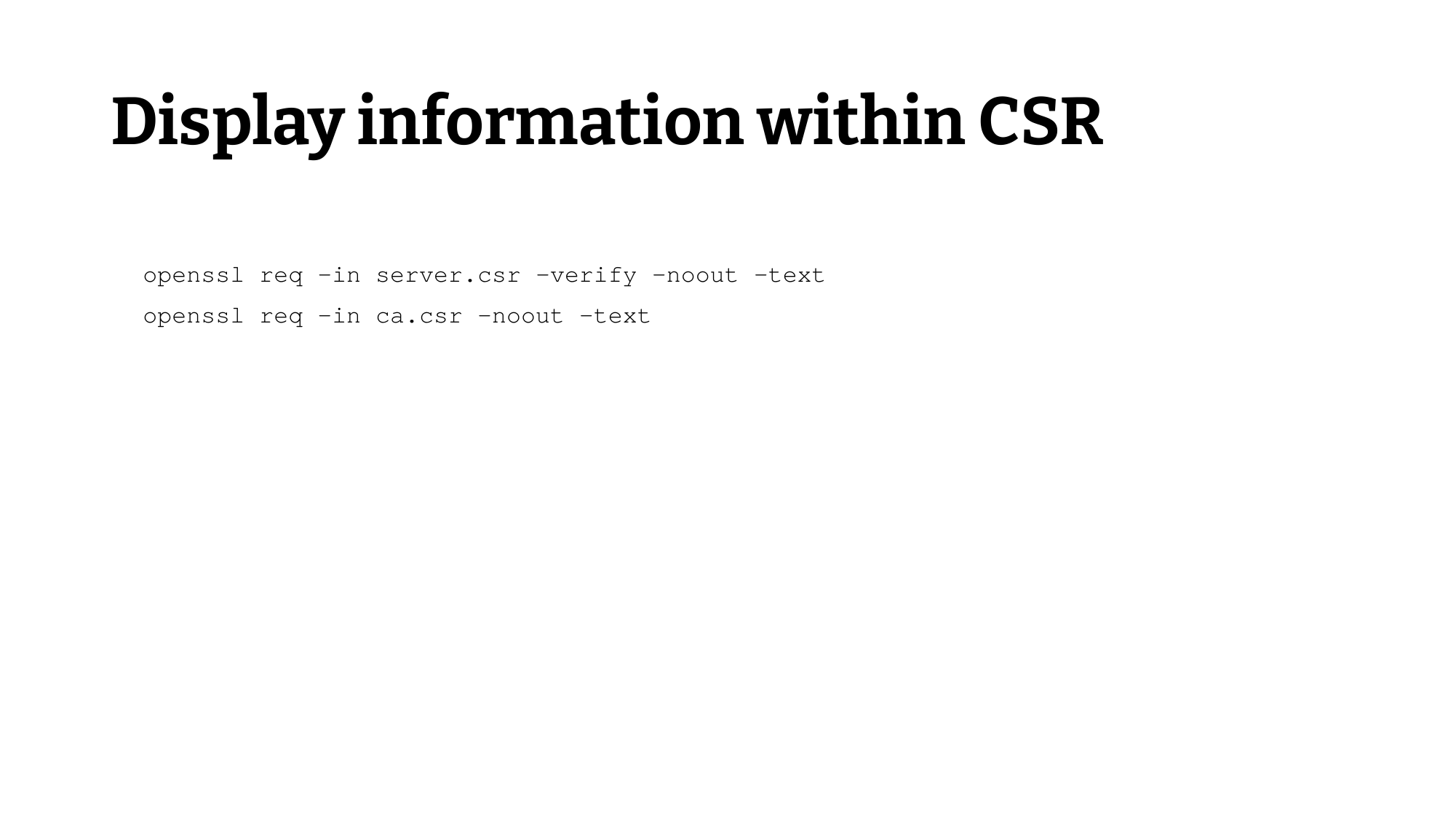

# Display information within CSR
openssl req -in server.csr -verify -noout -text
openssl req -in ca.csr -noout -text